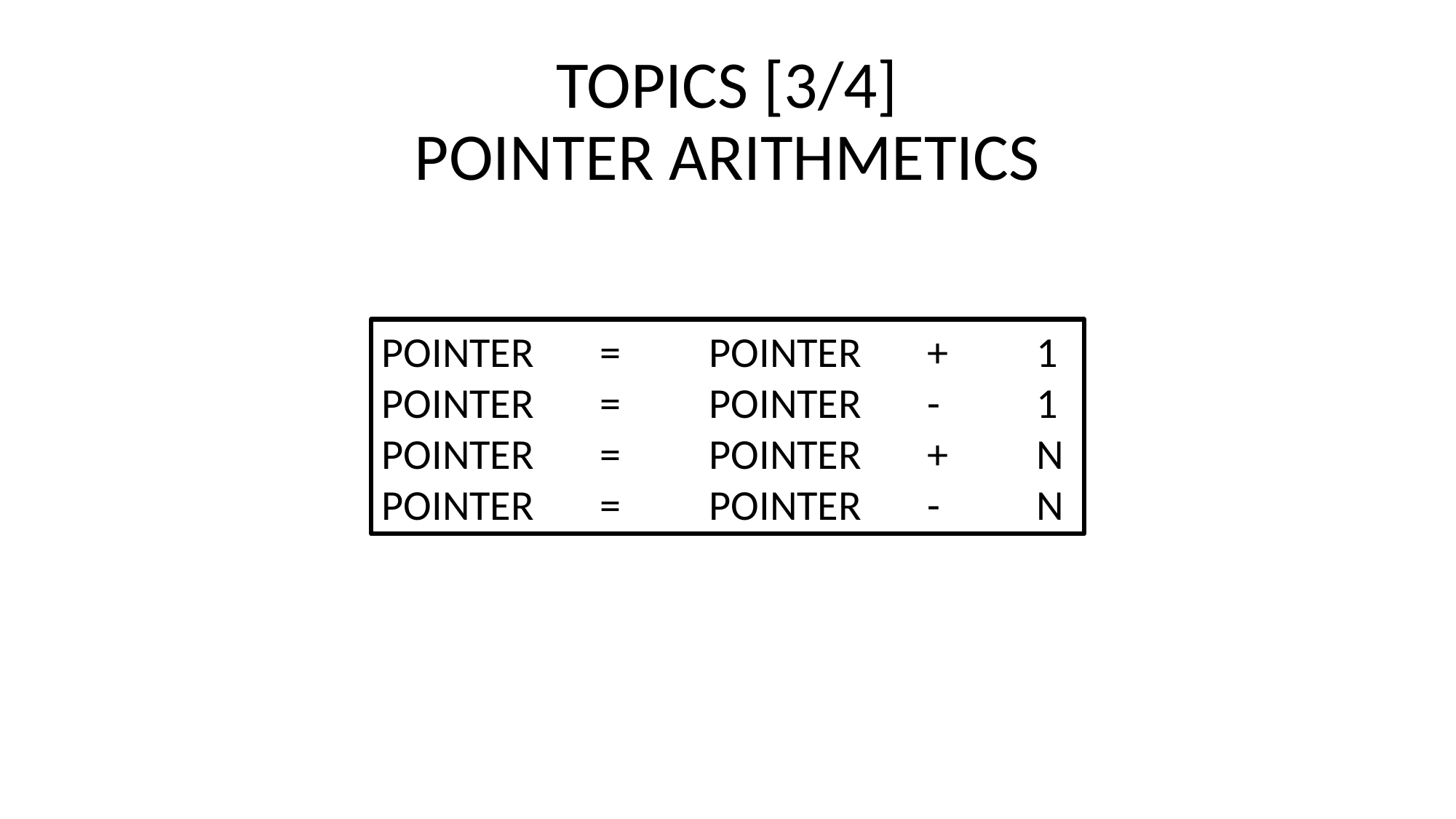

# TOPICS [3/4] POINTER ARITHMETICS

POINTER	=	POINTER	+	1
POINTER	=	POINTER	-	1
POINTER	=	POINTER	+	N
POINTER	=	POINTER	-	N